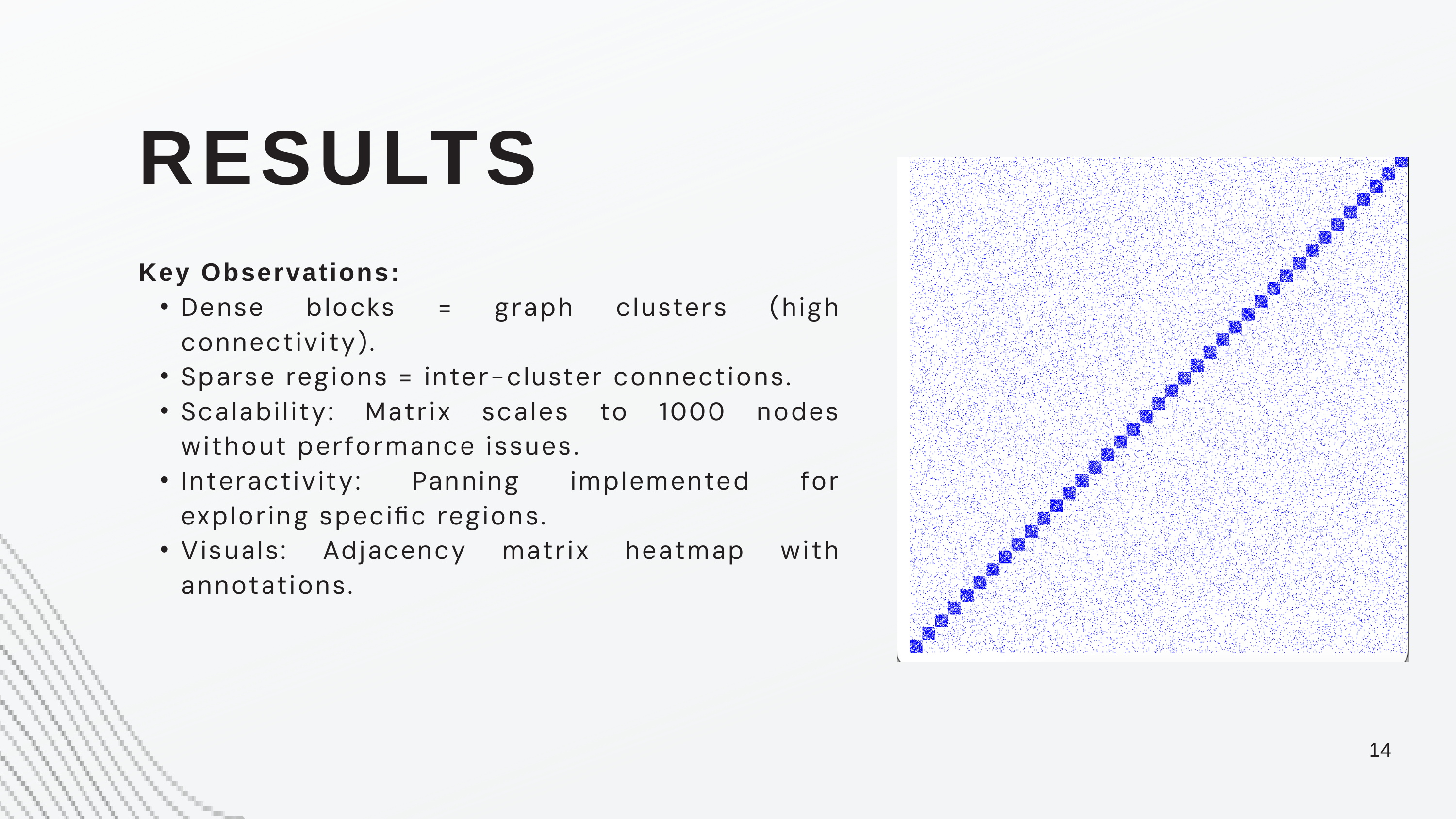

RESULTS

Key Observations:
Dense blocks = graph clusters (high connectivity).
Sparse regions = inter-cluster connections.
Scalability: Matrix scales to 1000 nodes without performance issues.
Interactivity: Panning implemented for exploring specific regions.
Visuals: Adjacency matrix heatmap with annotations.

14